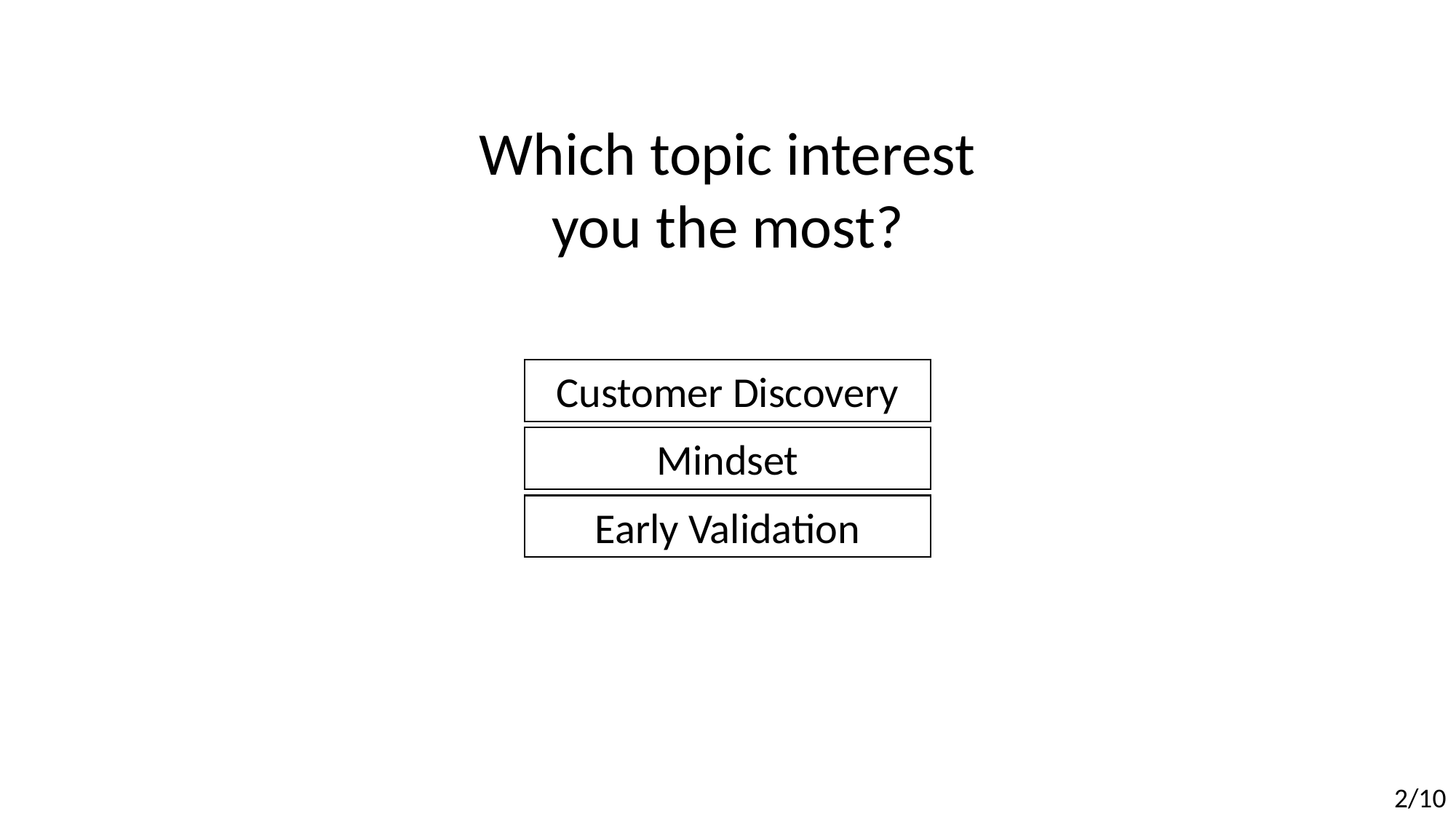

Which topic interest you the most?
Customer Discovery
Mindset
Early Validation
2/10